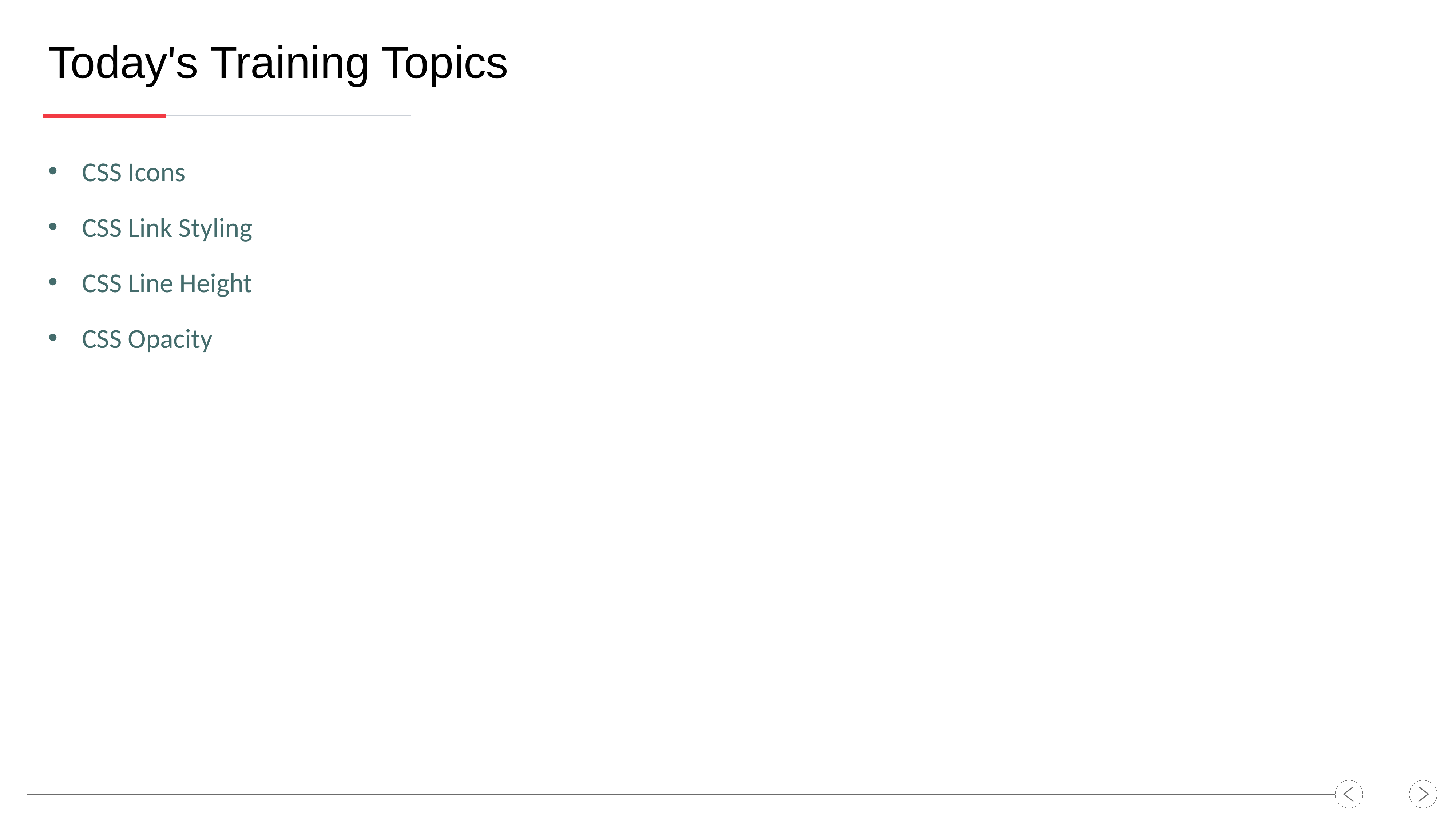

Today's Training Topics
CSS Icons
CSS Link Styling
CSS Line Height
CSS Opacity